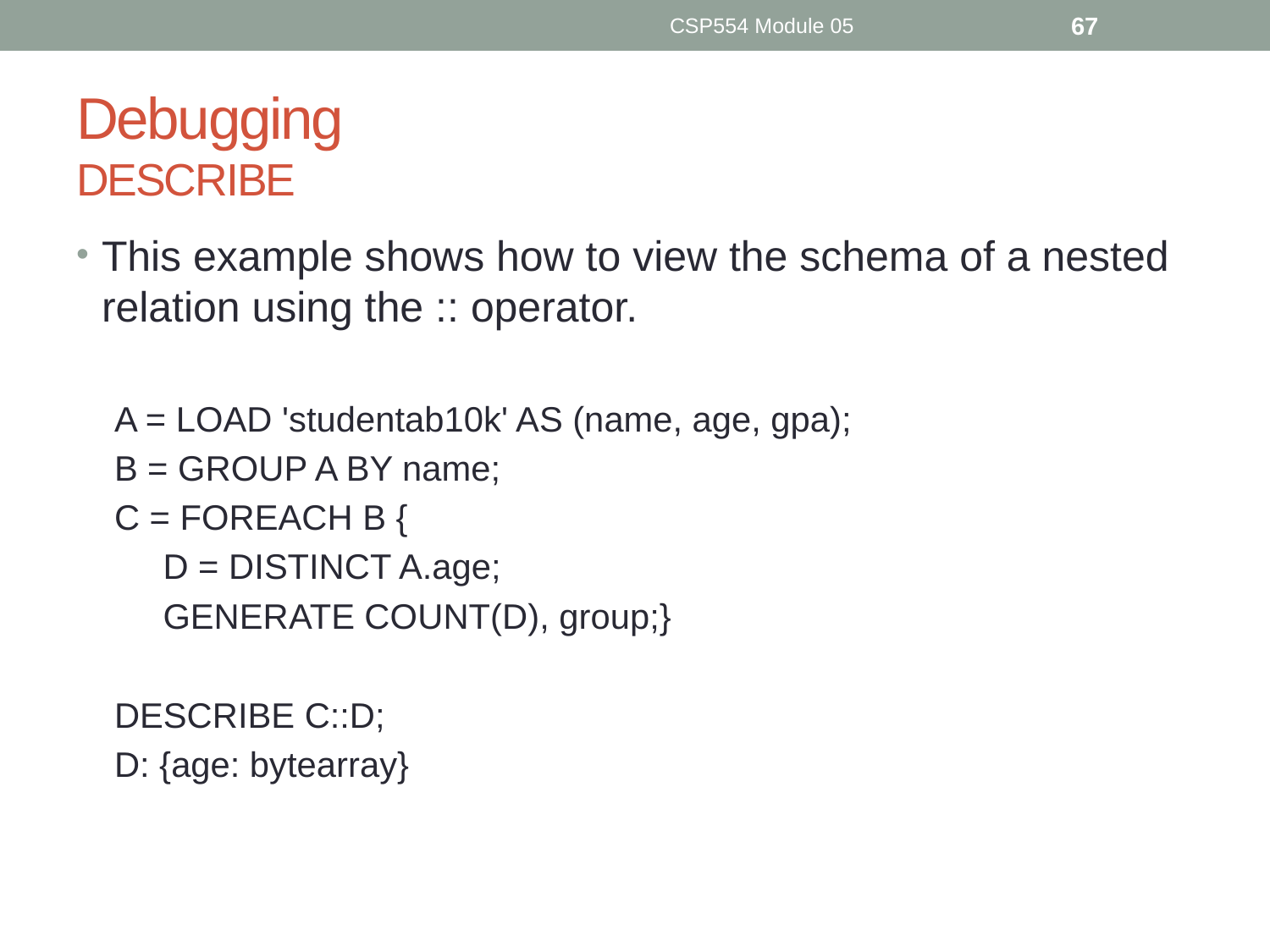

CSP554 Module 05
67
# Debugging DESCRIBE
This example shows how to view the schema of a nested relation using the :: operator.

A = LOAD 'studentab10k' AS (name, age, gpa);
B = GROUP A BY name;
C = FOREACH B {
     D = DISTINCT A.age;
     GENERATE COUNT(D), group;}

DESCRIBE C::D;
D: {age: bytearray}